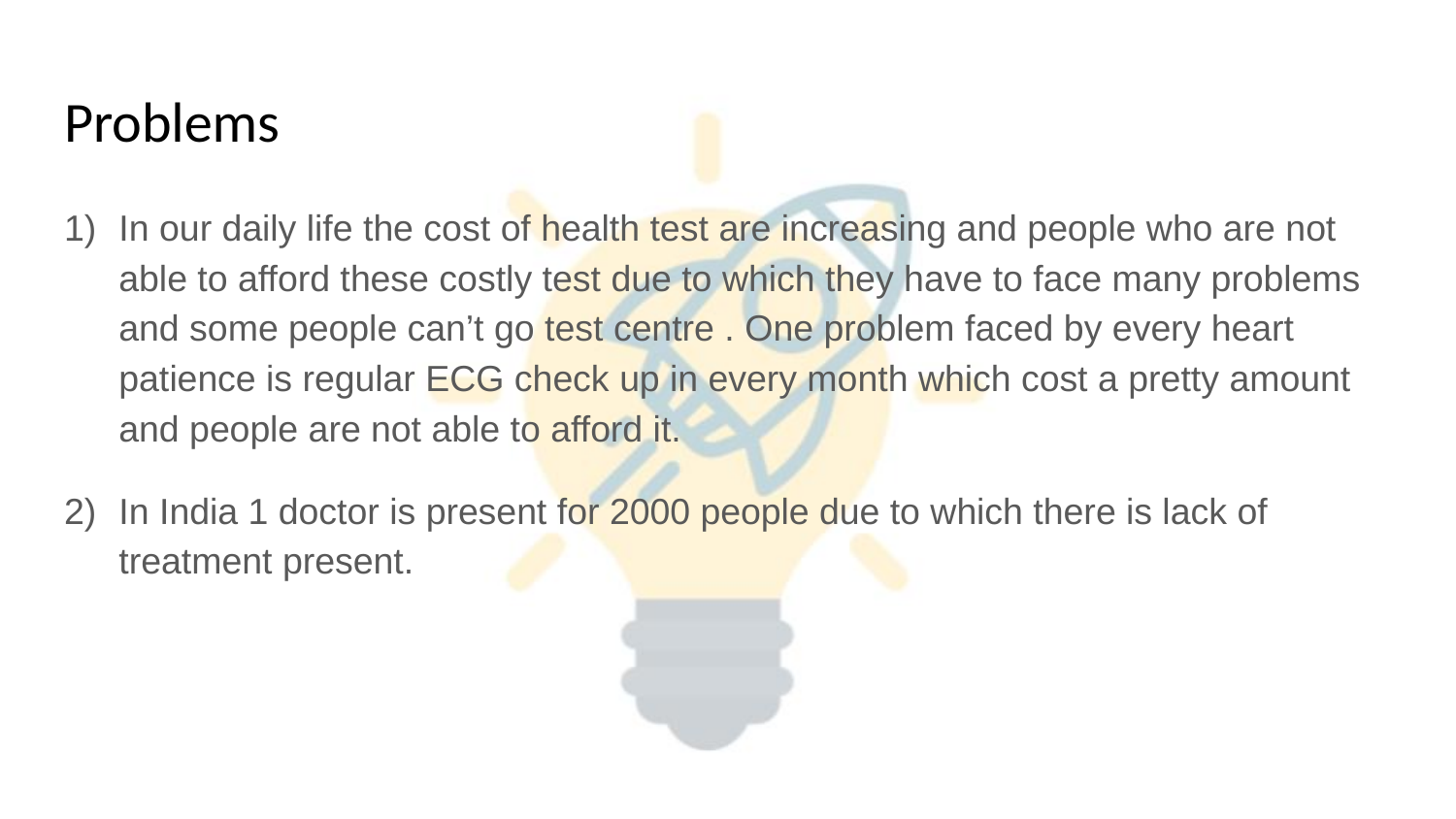

# Problems
In our daily life the cost of health test are increasing and people who are not    able to afford these costly test due to which they have to face many problems and some people can’t go test centre . One problem faced by every heart patience is regular ECG check up in every month which cost a pretty amount and people are not able to afford it.
In India 1 doctor is present for 2000 people due to which there is lack of treatment present.